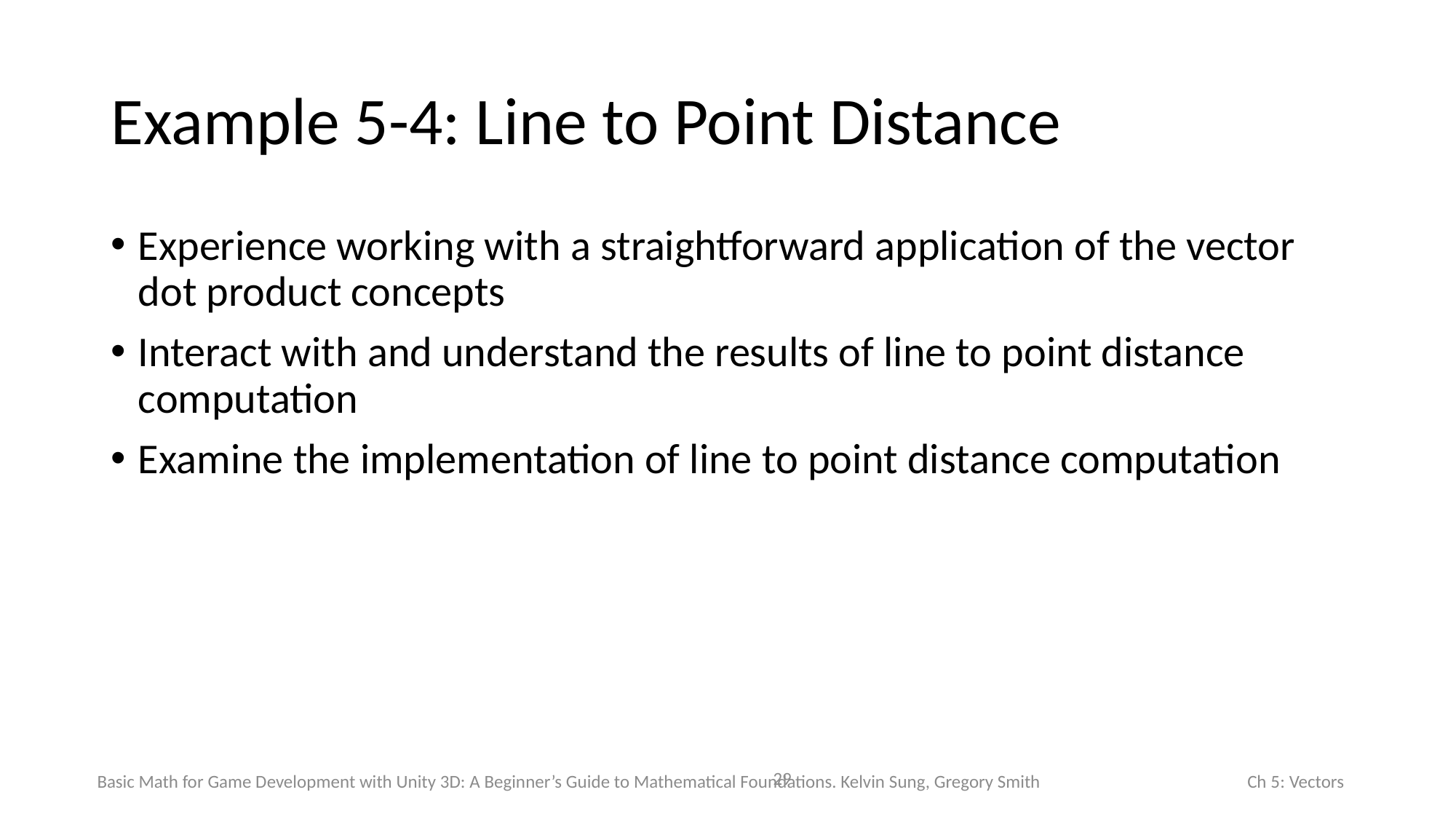

# Example 5-4: Line to Point Distance
Experience working with a straightforward application of the vector dot product concepts
Interact with and understand the results of line to point distance computation
Examine the implementation of line to point distance computation